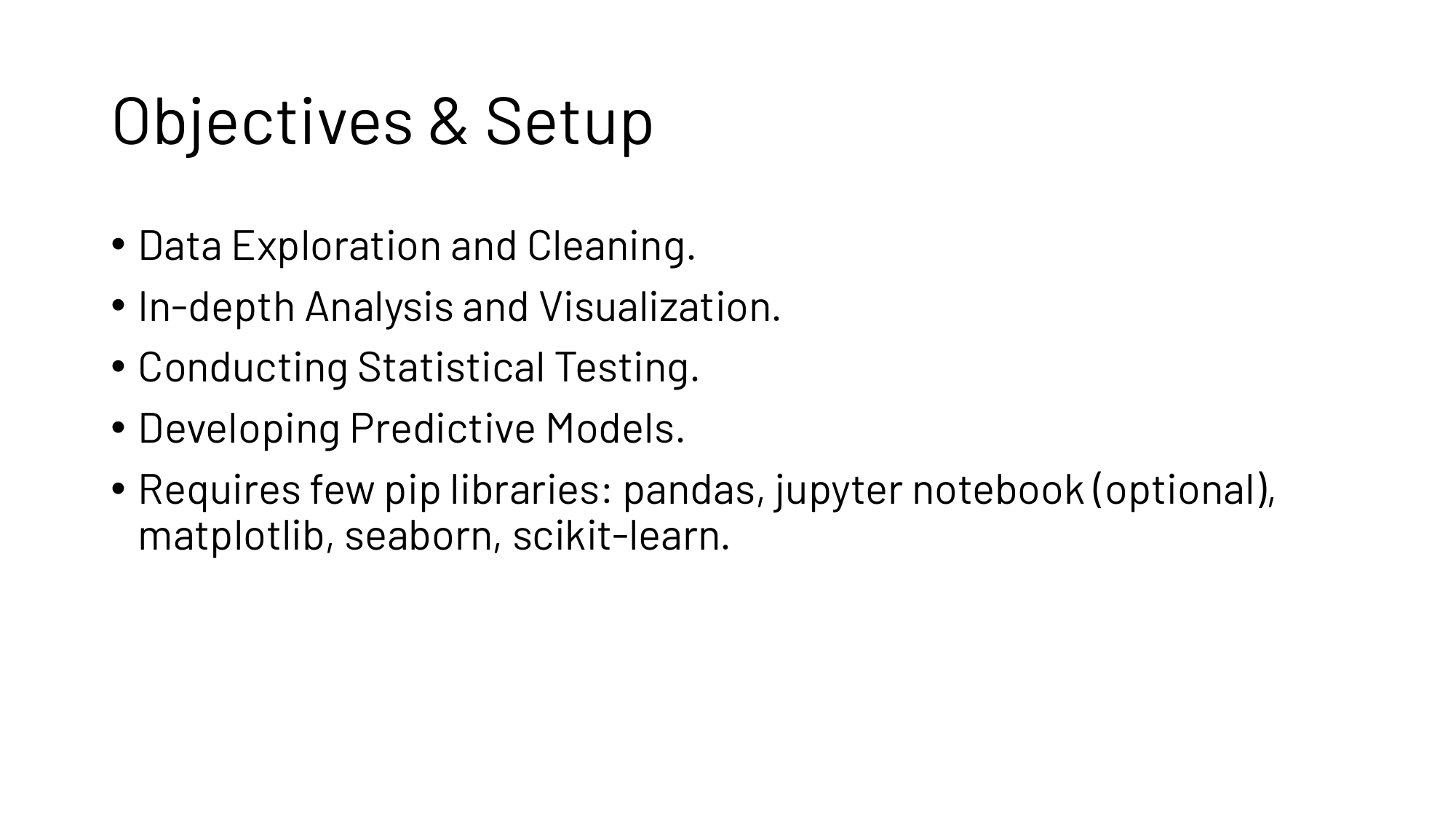

# Objectives & Setup
Data Exploration and Cleaning.
In-depth Analysis and Visualization.
Conducting Statistical Testing.
Developing Predictive Models.
Requires few pip libraries: pandas, jupyter notebook (optional), matplotlib, seaborn, scikit-learn.